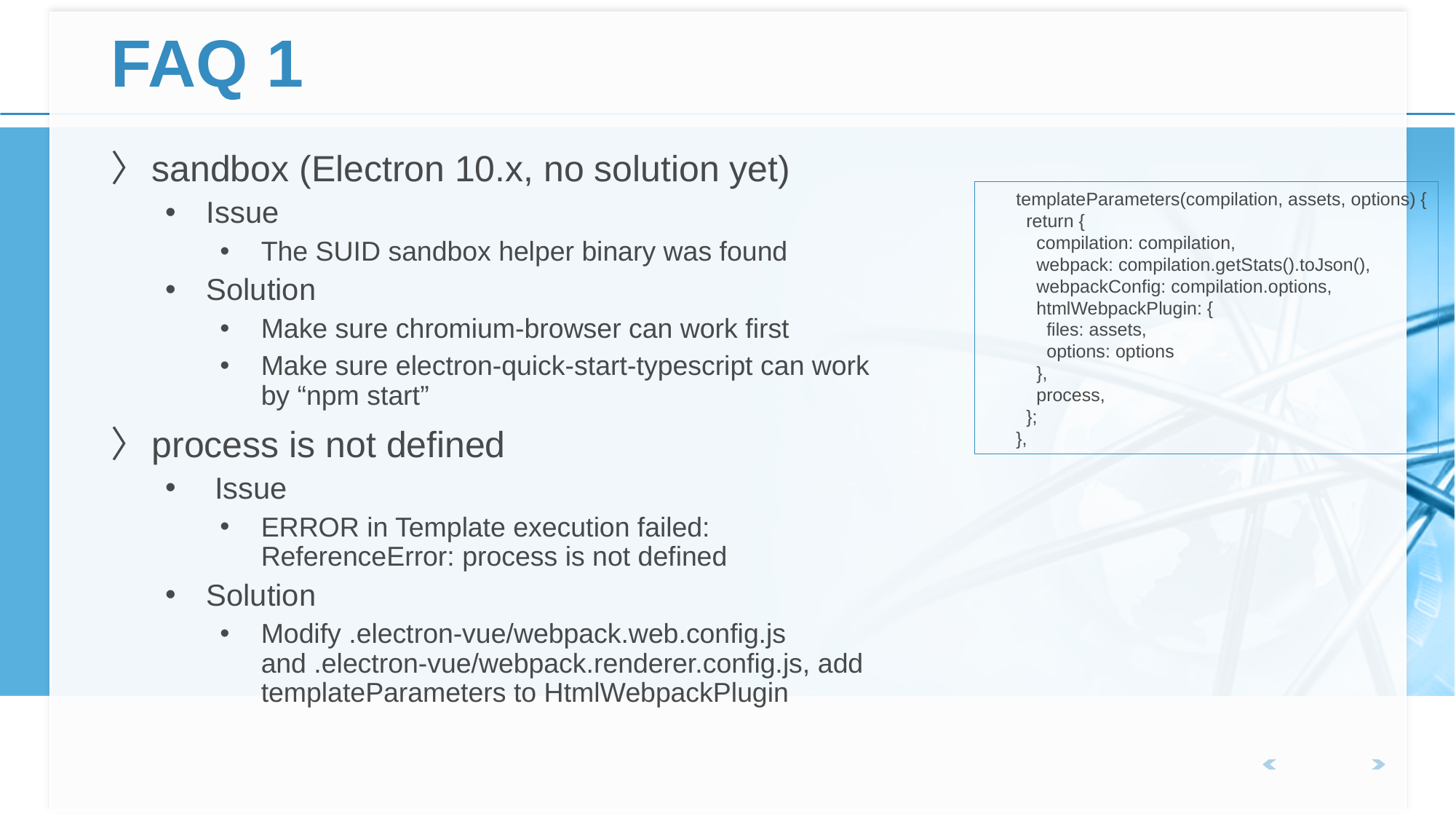

# FAQ 1
sandbox (Electron 10.x, no solution yet)
Issue
The SUID sandbox helper binary was found
Solution
Make sure chromium-browser can work first
Make sure electron-quick-start-typescript can work by “npm start”
process is not defined
 Issue
ERROR in Template execution failed: ReferenceError: process is not defined
Solution
Modify .electron-vue/webpack.web.config.js and .electron-vue/webpack.renderer.config.js, add templateParameters to HtmlWebpackPlugin
      templateParameters(compilation, assets, options) {
        return {
          compilation: compilation,
          webpack: compilation.getStats().toJson(),
          webpackConfig: compilation.options,
          htmlWebpackPlugin: {
            files: assets,
            options: options
          },
          process,
        };
      },